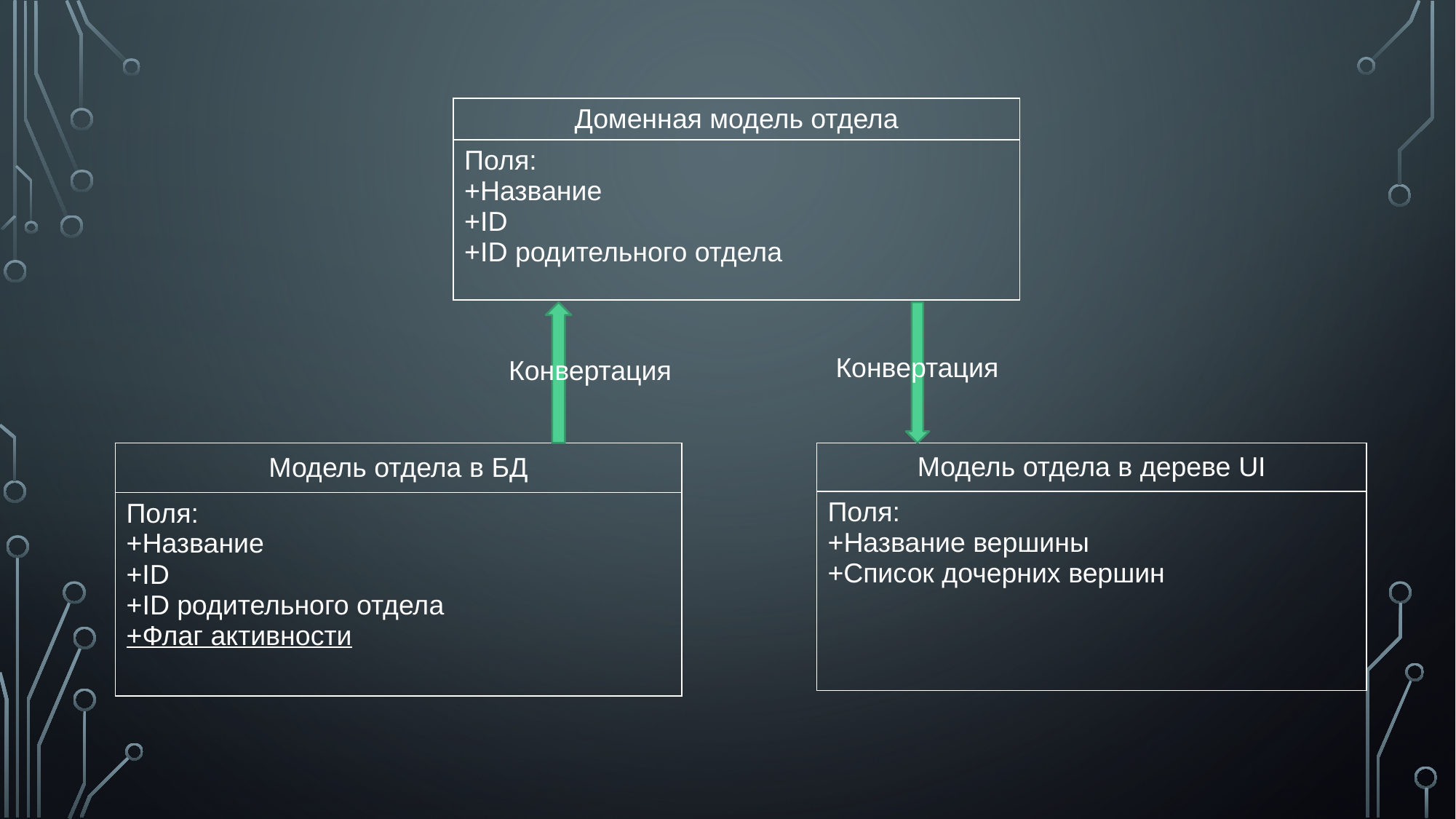

| Доменная модель отдела |
| --- |
| Поля: +Название +ID +ID родительного отдела |

Конвертация
Конвертация
| Модель отдела в БД |
| --- |
| Поля: +Название +ID +ID родительного отдела +Флаг активности |
| Модель отдела в дереве UI |
| --- |
| Поля: +Название вершины +Список дочерних вершин |